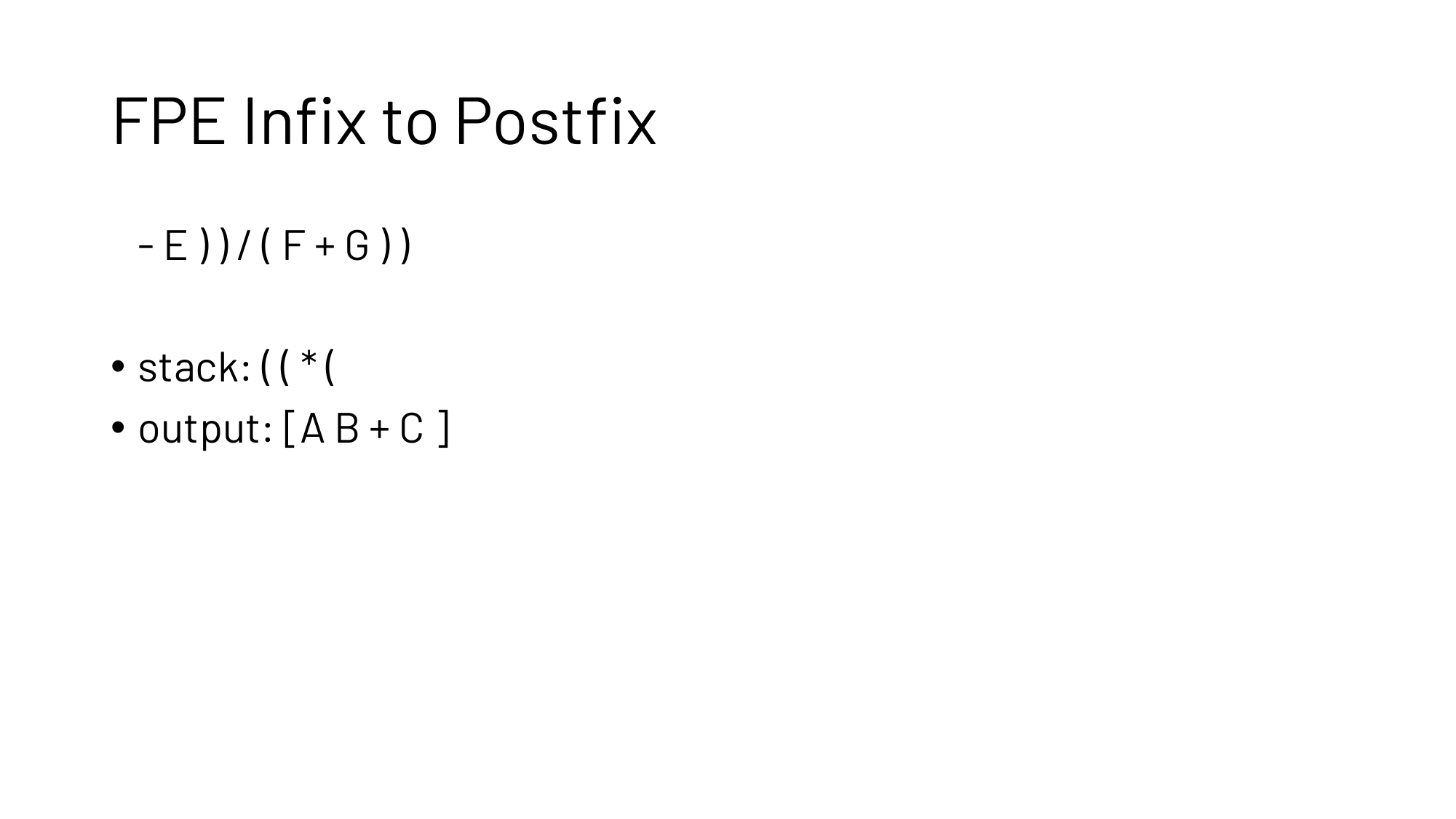

# FPE Infix to Postfix
	- E ) ) / ( F + G ) )

stack: ( ( * (
output: [A B + C ]